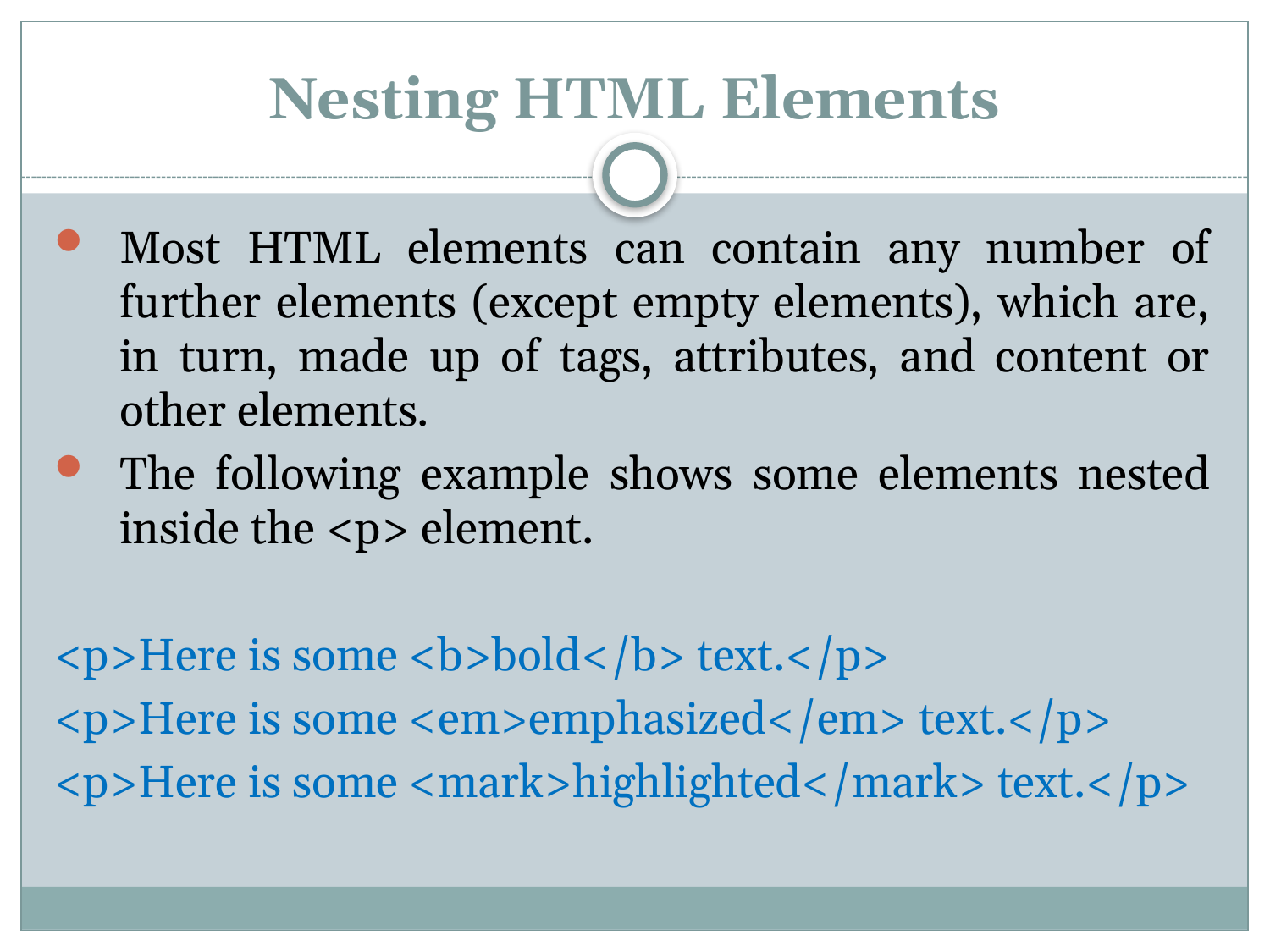

# Nesting HTML Elements
Most HTML elements can contain any number of further elements (except empty elements), which are, in turn, made up of tags, attributes, and content or other elements.
The following example shows some elements nested inside the <p> element.

<p>Here is some <b>bold</b> text.</p>
<p>Here is some <em>emphasized</em> text.</p>
<p>Here is some <mark>highlighted</mark> text.</p>